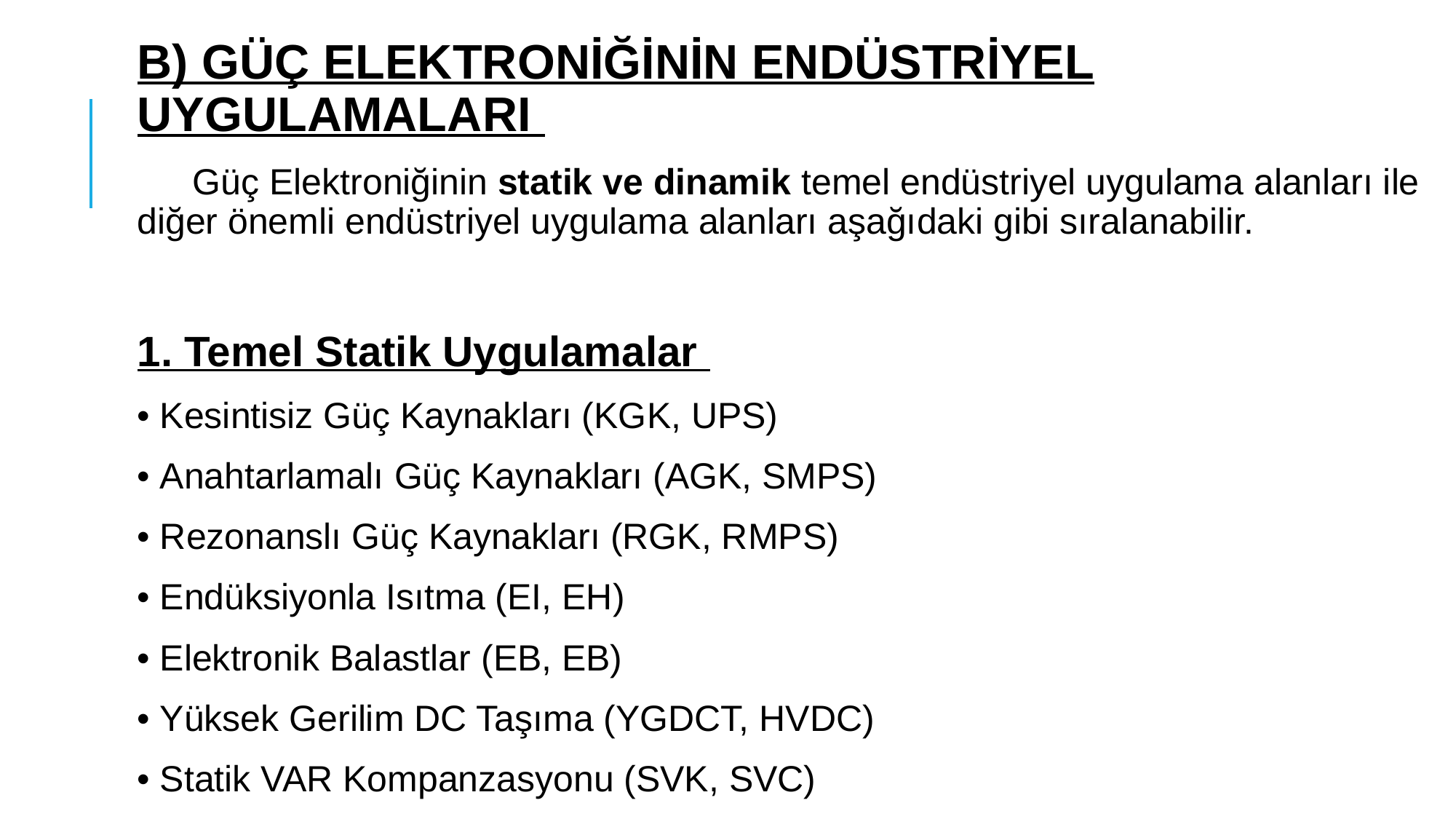

B) GÜÇ ELEKTRONİĞİNİN ENDÜSTRİYEL UYGULAMALARI
      Güç Elektroniğinin statik ve dinamik temel endüstriyel uygulama alanları ile diğer önemli endüstriyel uygulama alanları aşağıdaki gibi sıralanabilir.

1. Temel Statik Uygulamalar
• Kesintisiz Güç Kaynakları (KGK, UPS)
• Anahtarlamalı Güç Kaynakları (AGK, SMPS)
• Rezonanslı Güç Kaynakları (RGK, RMPS)
• Endüksiyonla Isıtma (EI, EH)
• Elektronik Balastlar (EB, EB)
• Yüksek Gerilim DC Taşıma (YGDCT, HVDC)
• Statik VAR Kompanzasyonu (SVK, SVC)